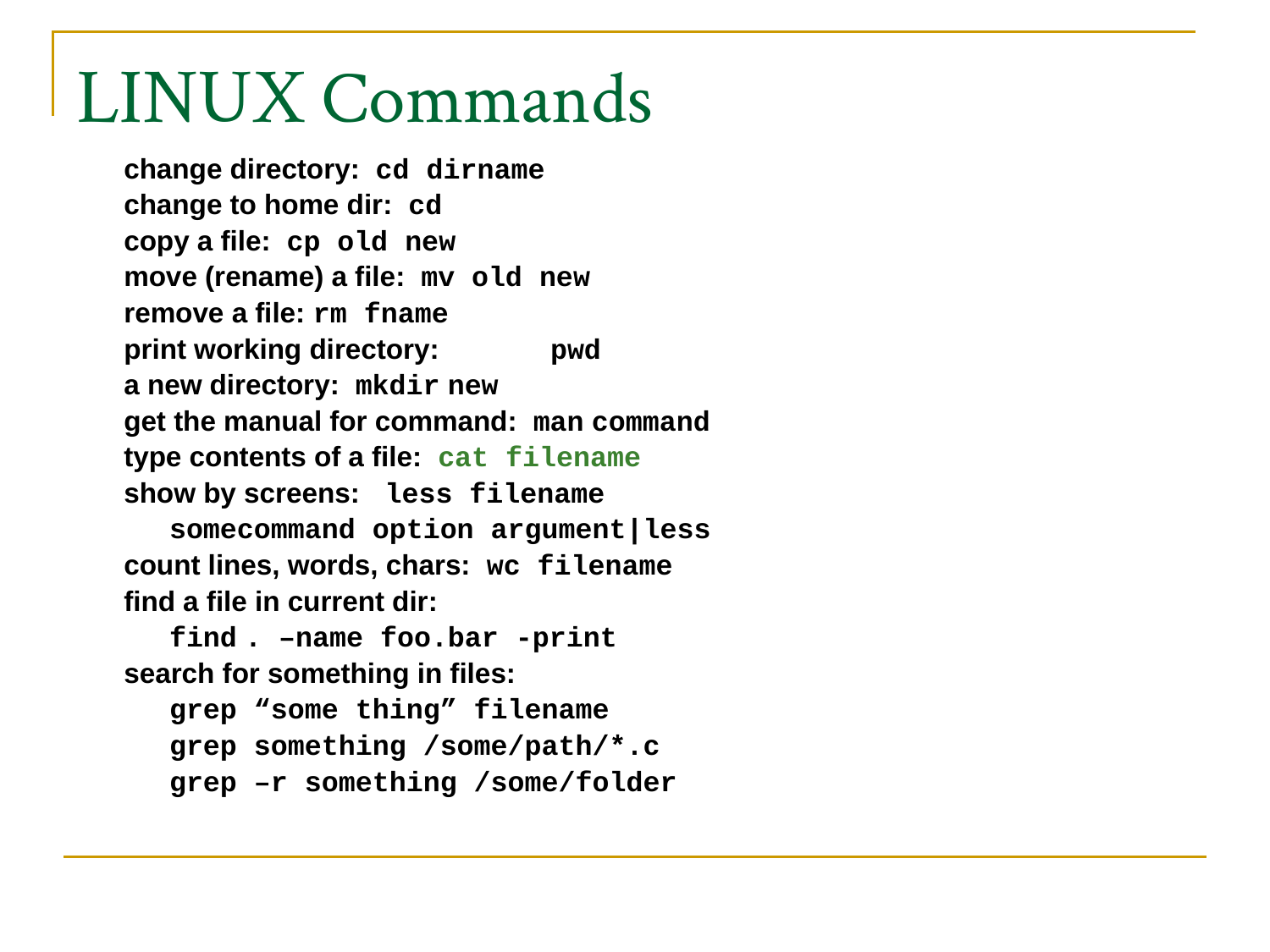

# LINUX Commands
change directory:  cd dirname
change to home dir:  cd
copy a file:  cp old new
move (rename) a file:  mv old new
remove a file: rm fname
print working directory:	pwd
a new directory:  mkdir new
get the manual for command:  man command
type contents of a file:  cat filename
show by screens:  less filename
	somecommand option argument|less
count lines, words, chars:  wc filename
find a file in current dir:
	find . –name foo.bar -print
search for something in files:
	grep “some thing” filename
	grep something /some/path/*.c
	grep –r something /some/folder